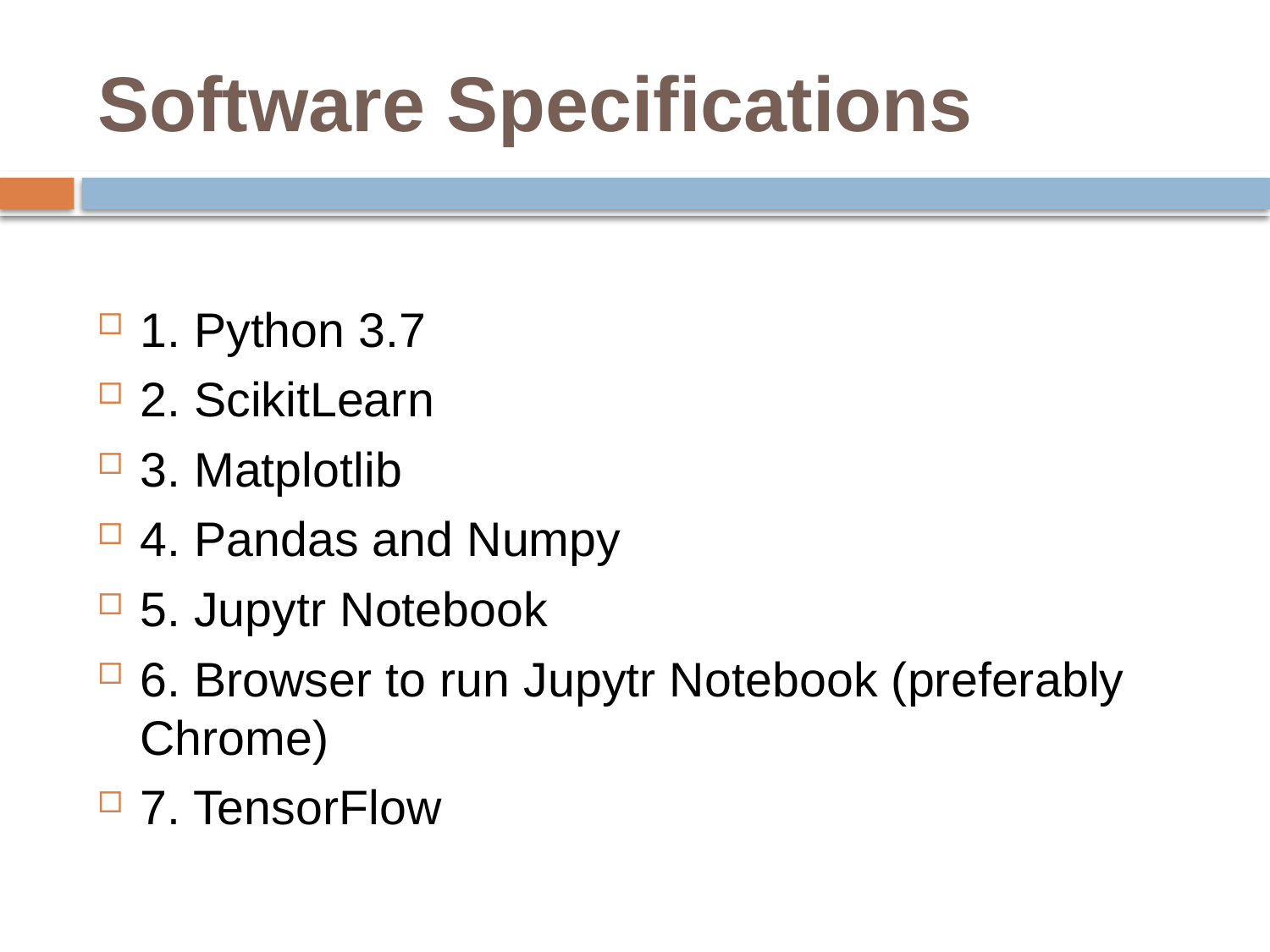

# Software Specifications

1. Python 3.7
2. ScikitLearn
3. Matplotlib
4. Pandas and Numpy
5. Jupytr Notebook
6. Browser to run Jupytr Notebook (preferably Chrome)
7. TensorFlow